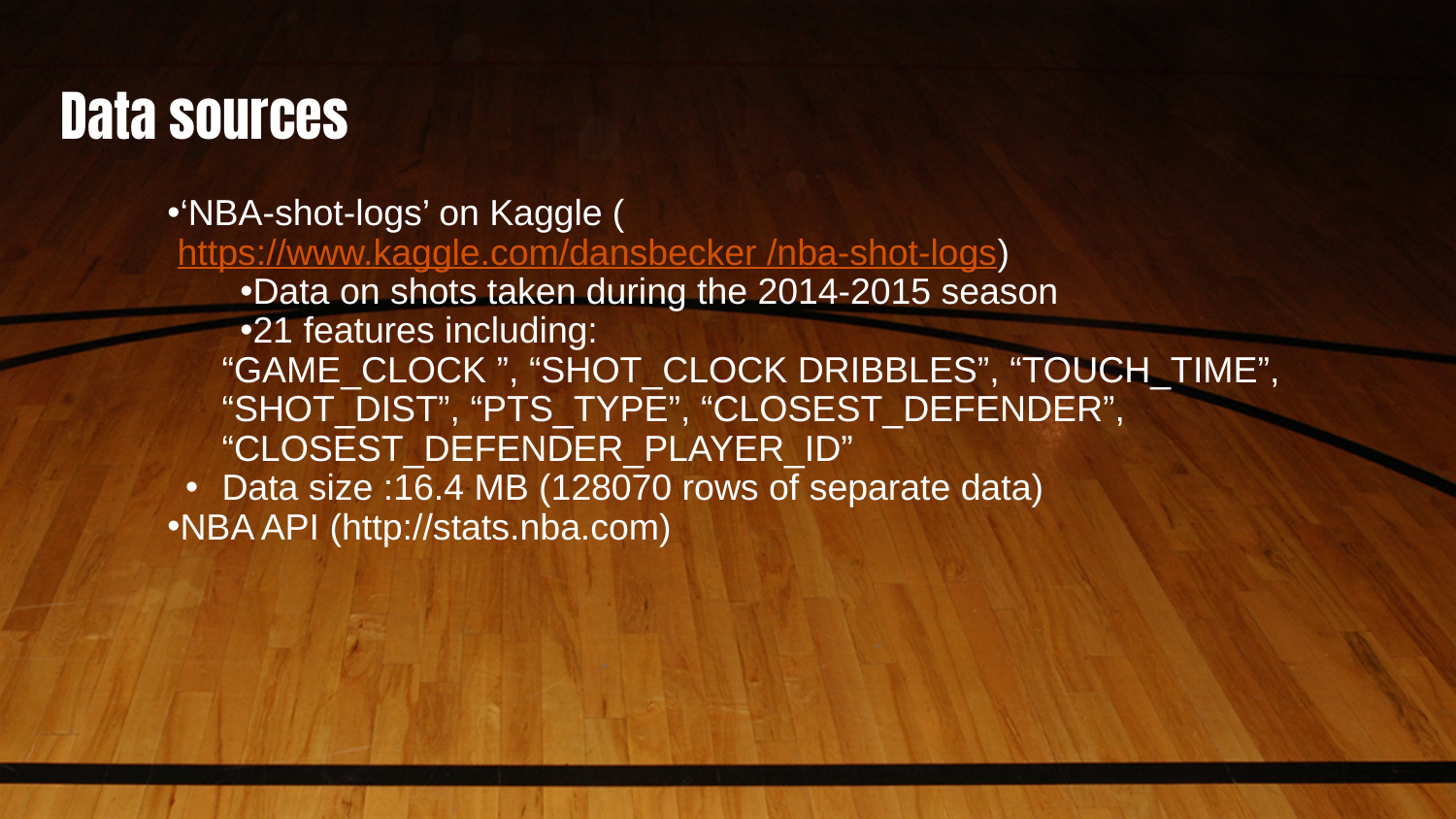

# Data sources
‘NBA-shot-logs’ on Kaggle (https://www.kaggle.com/dansbecker /nba-shot-logs)
Data on shots taken during the 2014-2015 season
21 features including:
“GAME_CLOCK ”, “SHOT_CLOCK DRIBBLES”, “TOUCH_TIME”, “SHOT_DIST”, “PTS_TYPE”, “CLOSEST_DEFENDER”, “CLOSEST_DEFENDER_PLAYER_ID”
Data size :16.4 MB (128070 rows of separate data)
NBA API (http://stats.nba.com)